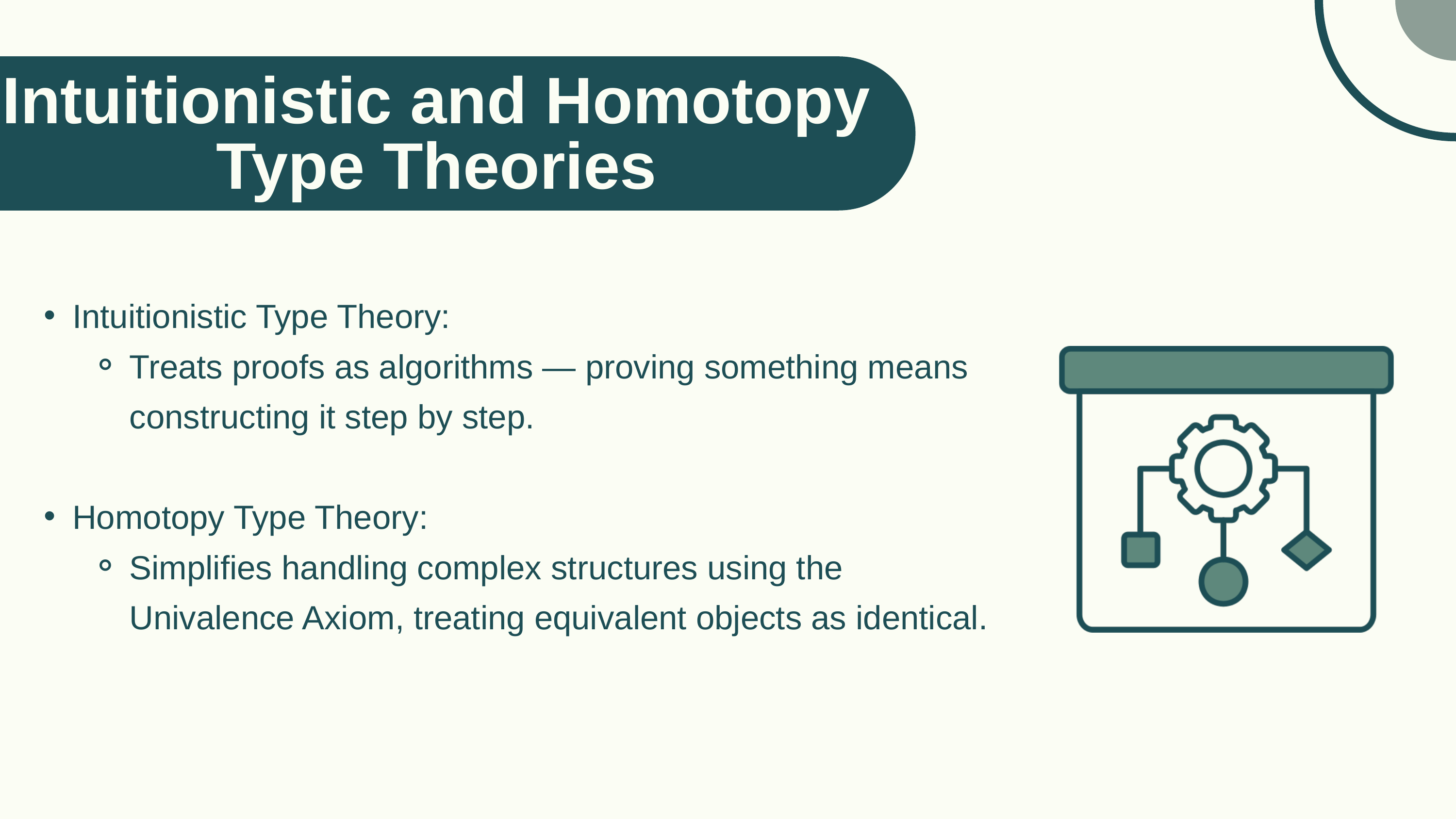

Intuitionistic and Homotopy Type Theories
Intuitionistic Type Theory:
Treats proofs as algorithms — proving something means constructing it step by step.

Homotopy Type Theory:
Simplifies handling complex structures using the Univalence Axiom, treating equivalent objects as identical.